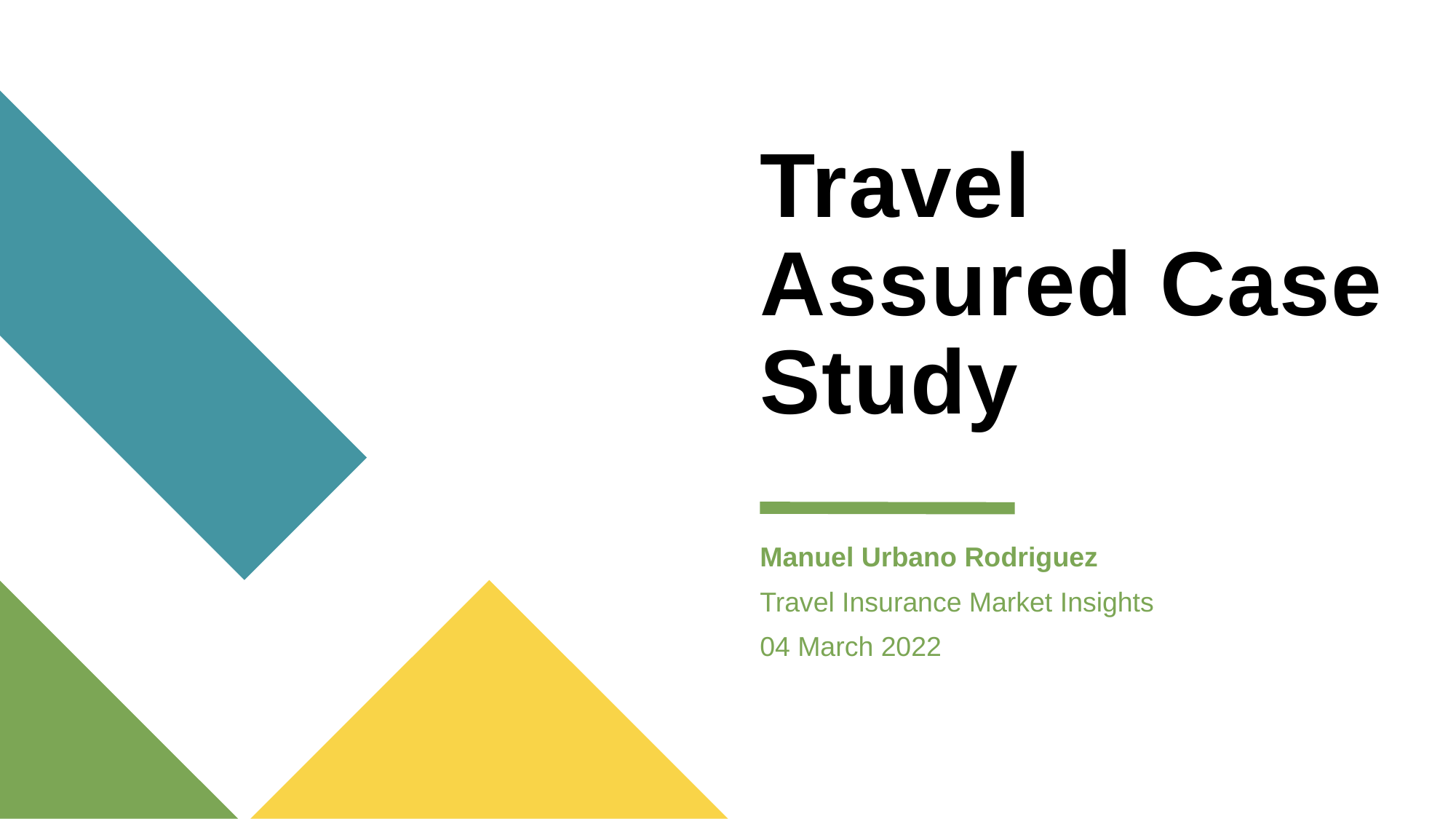

# Travel Assured Case Study
Manuel Urbano Rodriguez
Travel Insurance Market Insights
04 March 2022